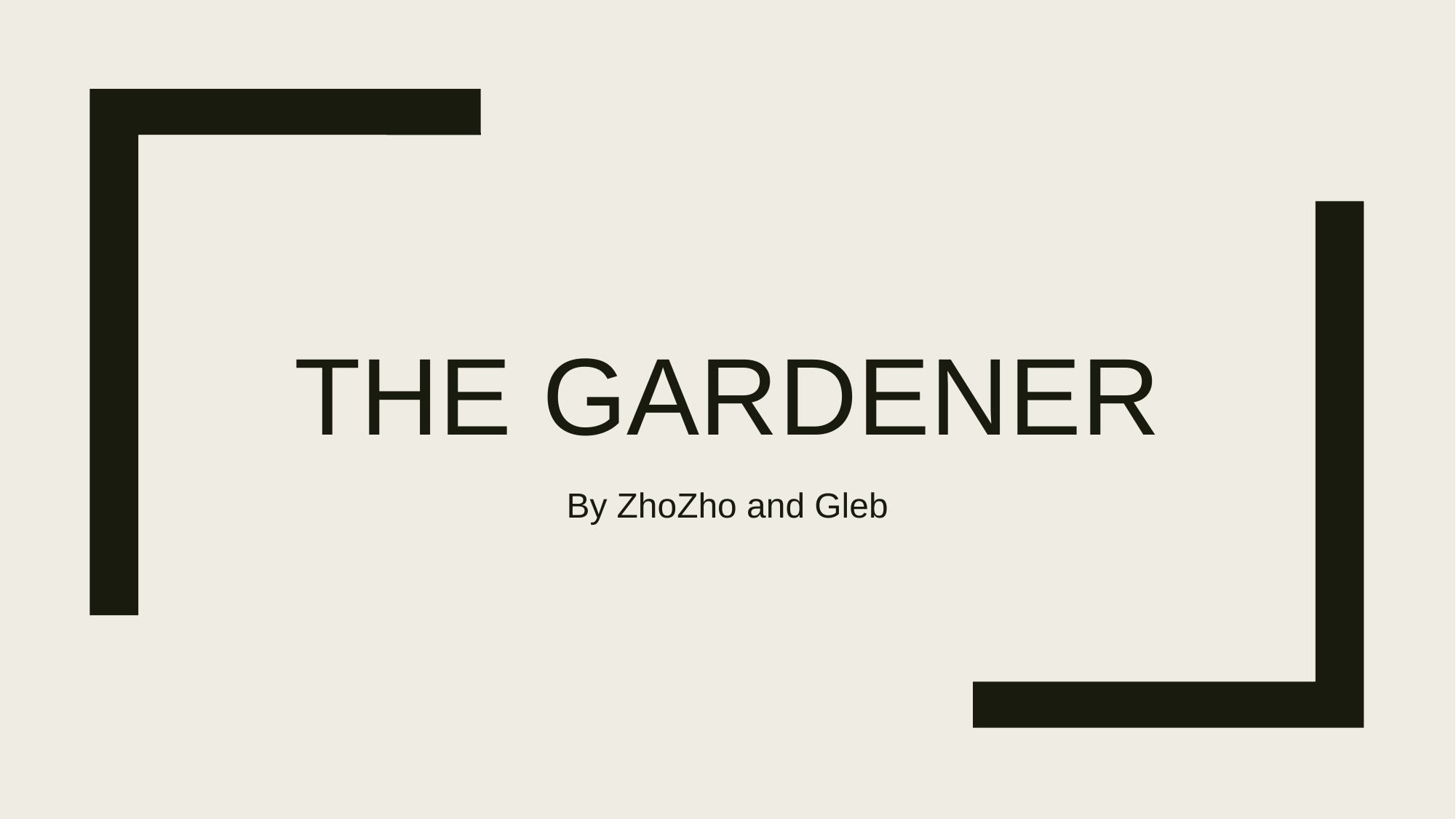

# The gardener
By ZhoZho and Gleb